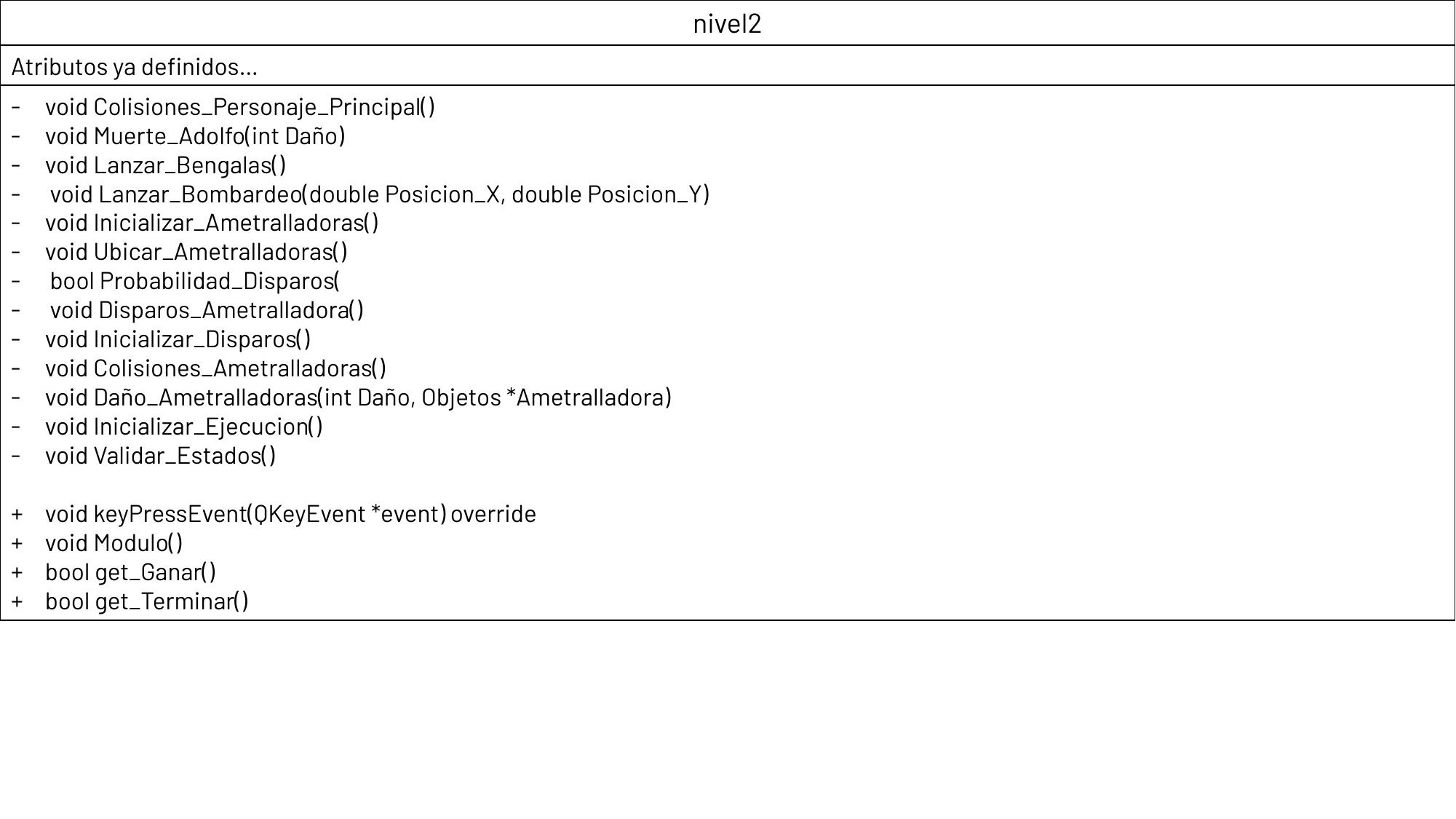

| nivel2 |
| --- |
| Atributos ya definidos… |
| void Colisiones\_Personaje\_Principal() void Muerte\_Adolfo(int Daño) void Lanzar\_Bengalas() void Lanzar\_Bombardeo(double Posicion\_X, double Posicion\_Y) void Inicializar\_Ametralladoras() void Ubicar\_Ametralladoras() bool Probabilidad\_Disparos( void Disparos\_Ametralladora() void Inicializar\_Disparos() void Colisiones\_Ametralladoras() void Daño\_Ametralladoras(int Daño, Objetos \*Ametralladora) void Inicializar\_Ejecucion() void Validar\_Estados() void keyPressEvent(QKeyEvent \*event) override void Modulo() bool get\_Ganar() bool get\_Terminar() |